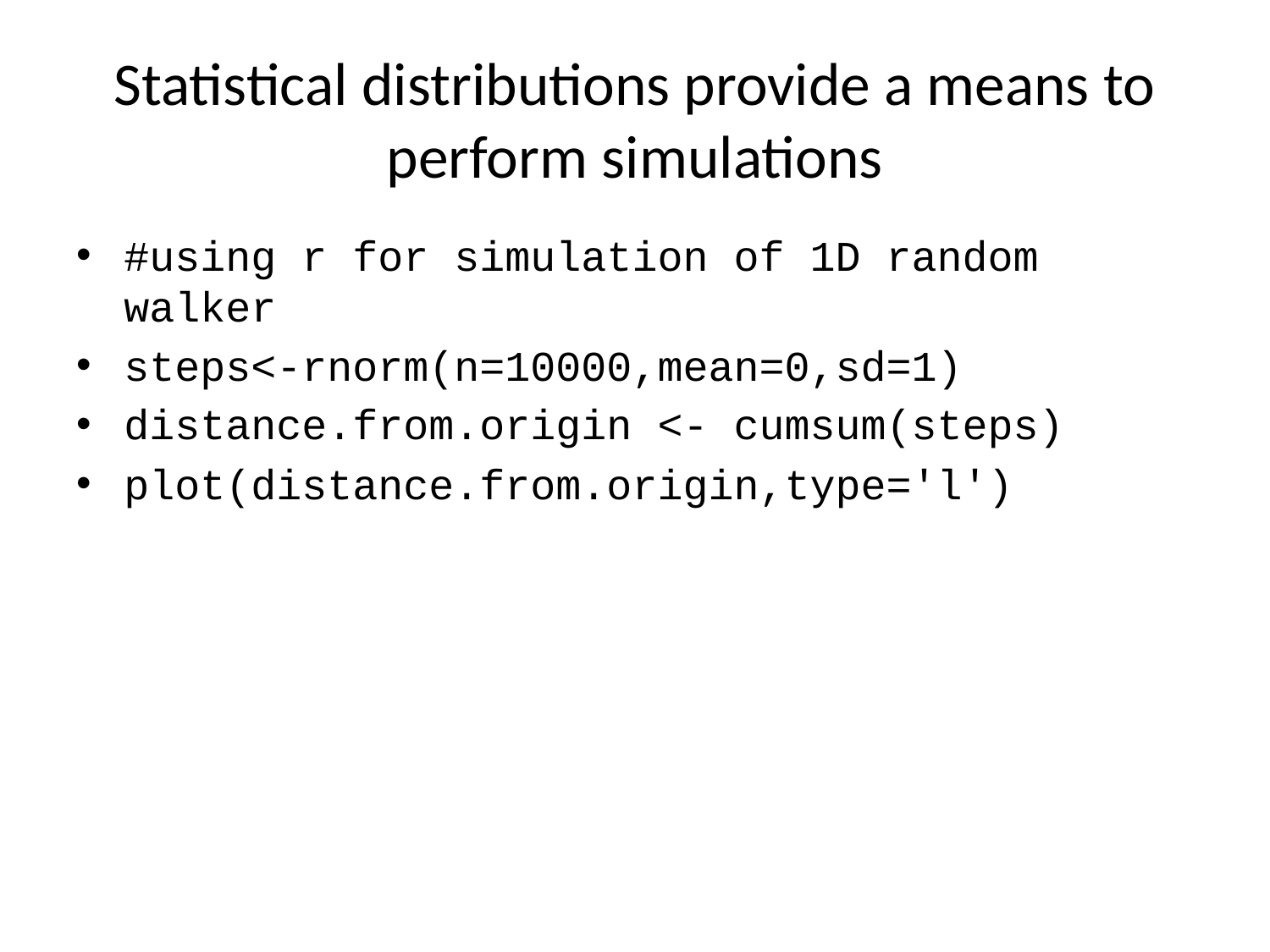

# Statistical distributions provide a means to perform simulations
#using r for simulation of 1D random walker
steps<-rnorm(n=10000,mean=0,sd=1)
distance.from.origin <- cumsum(steps)
plot(distance.from.origin,type='l')